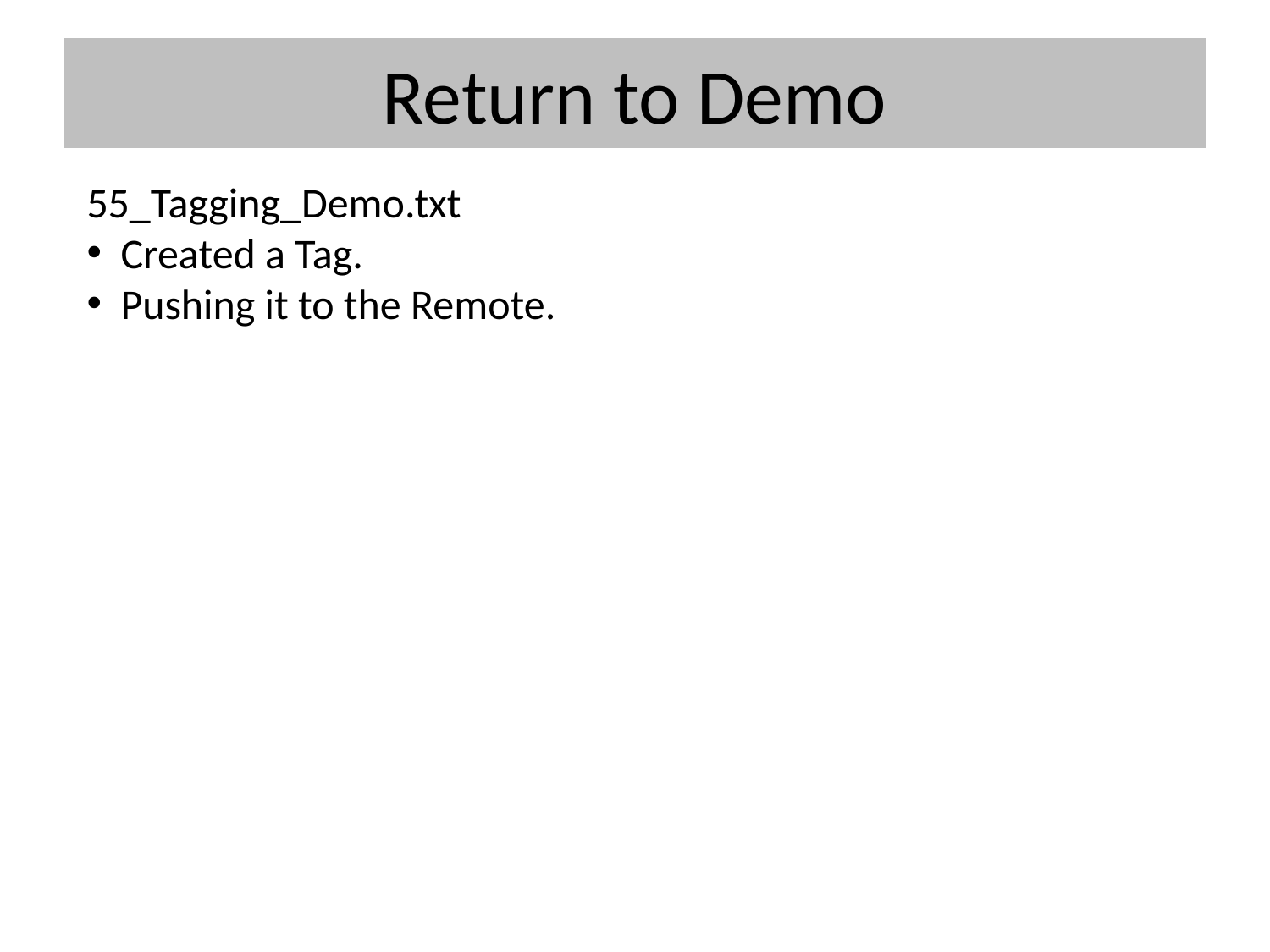

# Return to Demo
55_Tagging_Demo.txt
  Created a Tag.
  Pushing it to the Remote.